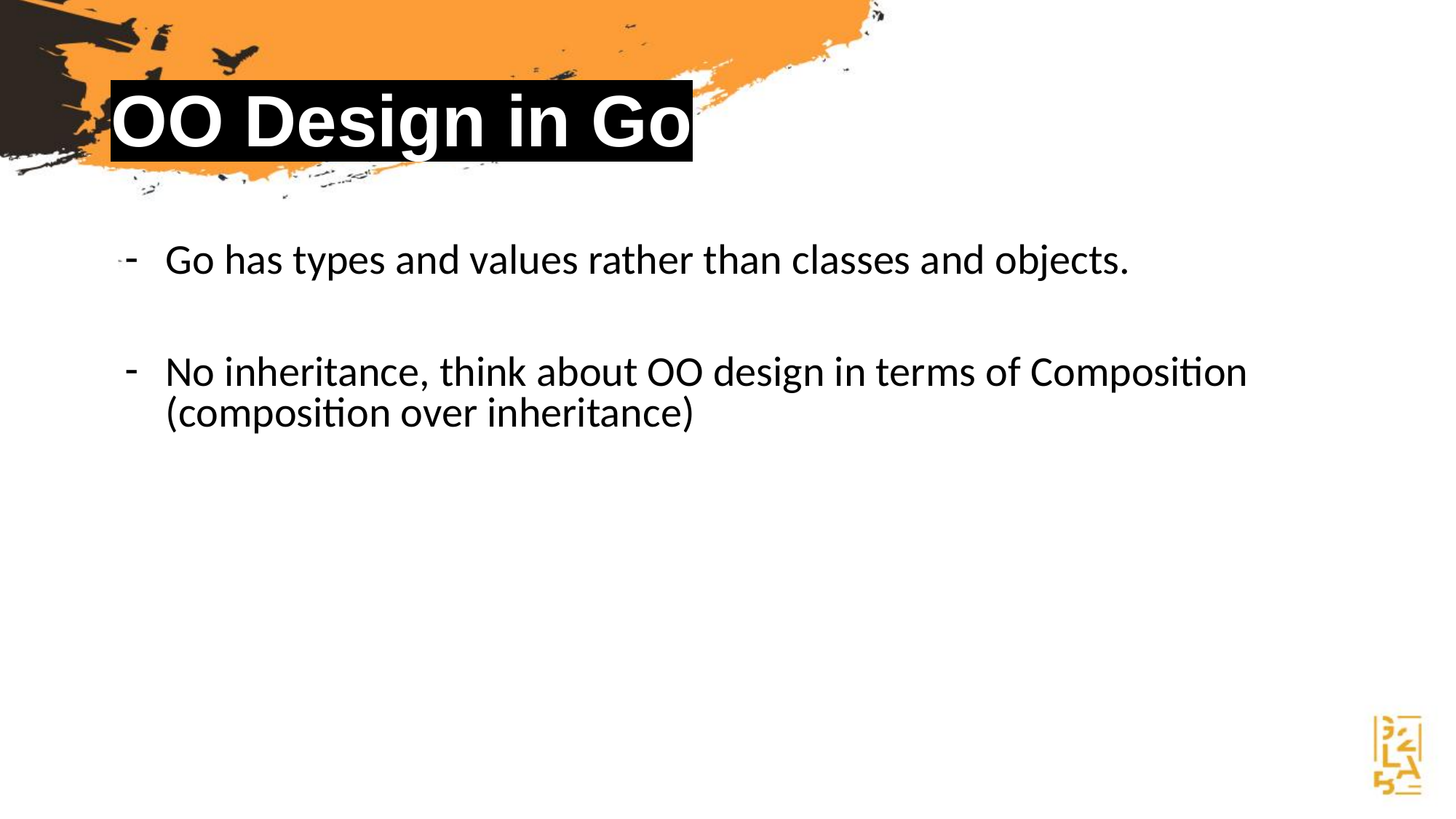

# OO Design in Go
Go has types and values rather than classes and objects.

No inheritance, think about OO design in terms of Composition (composition over inheritance)